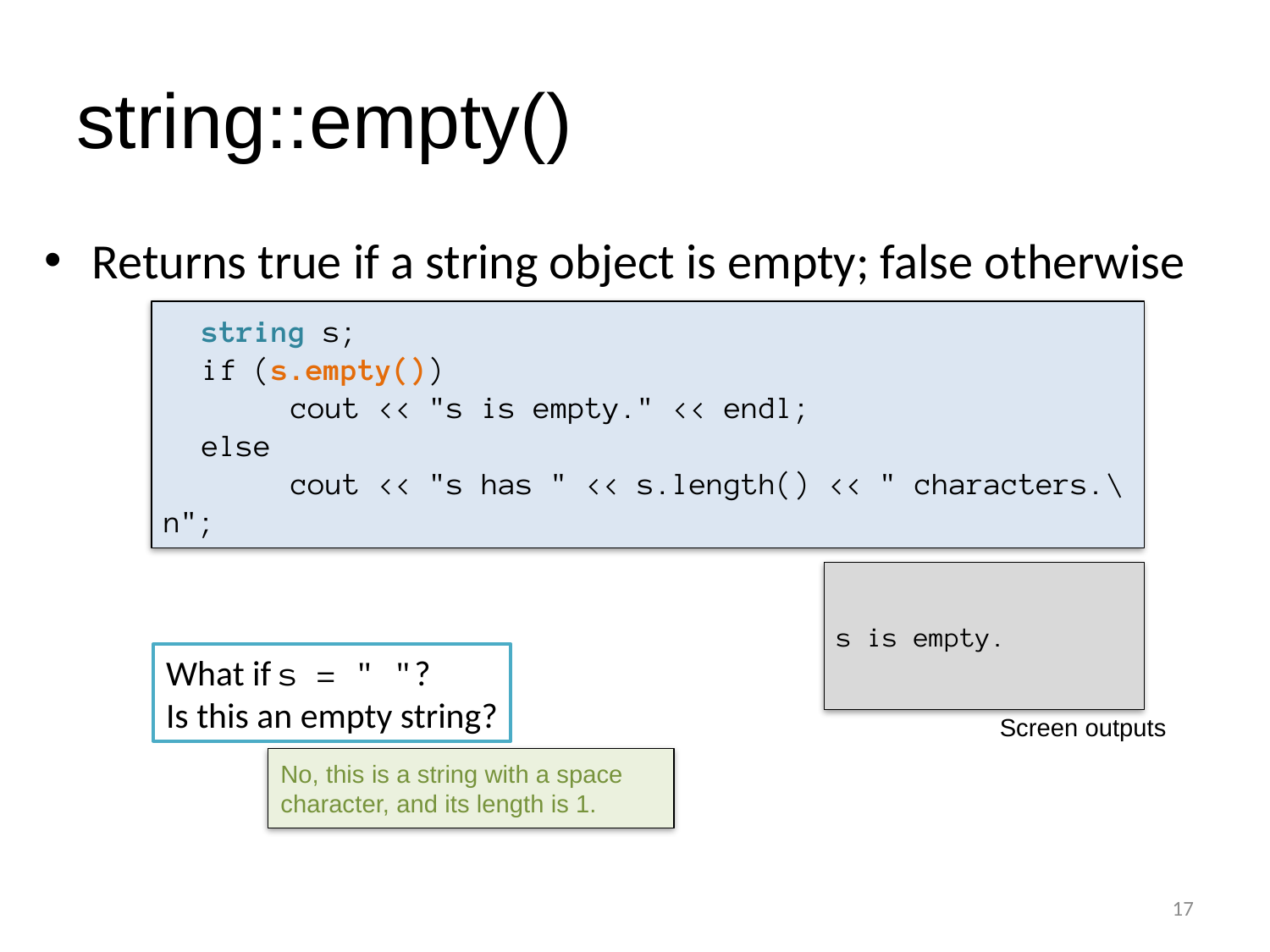

# string::empty()
Returns true if a string object is empty; false otherwise
	string s;
	if (s.empty())
		cout << "s is empty." << endl;
	else
		cout << "s has " << s.length() << " characters.\n";
s is empty.
What if s = " "?
Is this an empty string?
Screen outputs
No, this is a string with a space character, and its length is 1.
17